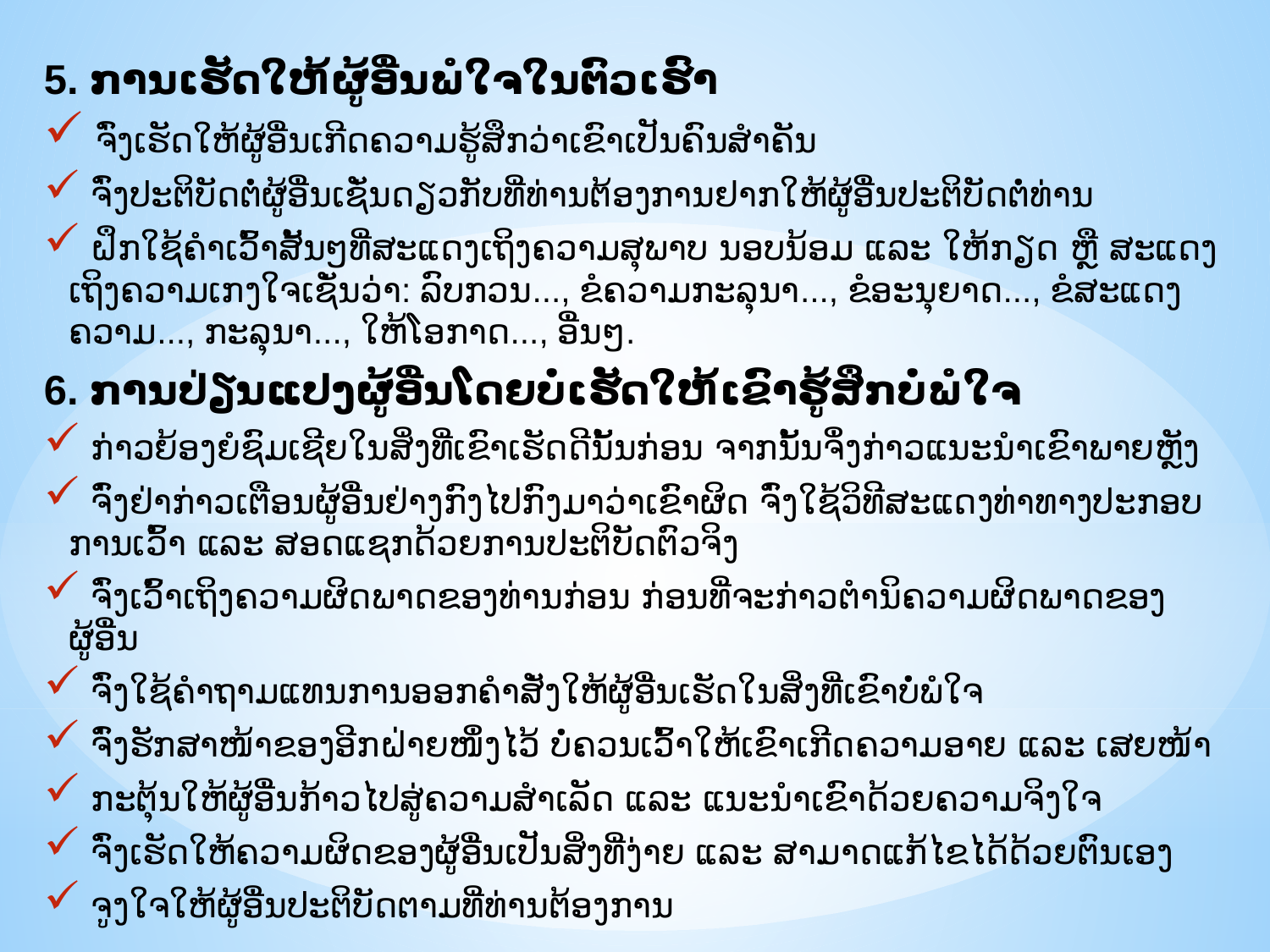

5. ການເຮັດໃຫ້ຜູ້ອື່ນພໍໃຈໃນຕົວເຮົາ
 ຈົ່ງເຮັດໃຫ້ຜູ້ອື່ນເກີດຄວາມຮູ້ສຶກວ່າເຂົາເປັນຄົນສຳຄັນ
 ຈົ່ງປະຕິບັດຕໍ່ຜູ້ອື່ນເຊັ່ນດຽວກັບທີ່ທ່ານຕ້ອງການຢາກໃຫ້ຜູ້ອື່ນປະຕິບັດຕໍ່ທ່ານ
 ຝຶກໃຊ້ຄຳເວົ້າສັ້ນໆທີ່ສະແດງເຖິງຄວາມສຸພາບ ນອບນ້ອມ ແລະ ໃຫ້ກຽດ ຫຼື ສະແດງເຖິງຄວາມເກງໃຈເຊັ່ນວ່າ: ລົບກວນ..., ຂໍຄວາມກະລຸນາ..., ຂໍອະນຸຍາດ..., ຂໍສະແດງຄວາມ..., ກະລຸນາ..., ໃຫ້ໂອກາດ..., ອື່ນໆ.
6. ການປ່ຽນແປງຜູ້ອື່ນໂດຍບໍ່ເຮັດໃຫ້ເຂົາຮູ້ສຶກບໍ່ພໍໃຈ
 ກ່າວຍ້ອງຍໍຊົມເຊີຍໃນສິ່ງທີ່ເຂົາເຮັດດີນັ້ນກ່ອນ ຈາກນັ້ນຈຶ່ງກ່າວແນະນຳເຂົາພາຍຫຼັງ
 ຈົ່ງຢ່າກ່າວເຕືອນຜູ້ອື່ນຢ່າງກົງໄປກົງມາວ່າເຂົາຜິດ ຈົ່ງໃຊ້ວິທີສະແດງທ່າທາງປະກອບການເວົ້າ ແລະ ສອດແຊກດ້ວຍການປະຕິບັດຕົວຈິງ
 ຈົ່ງເວົ້າເຖິງຄວາມຜິດພາດຂອງທ່ານກ່ອນ ກ່ອນທີ່ຈະກ່າວຕຳນິຄວາມຜິດພາດຂອງຜູ້ອື່ນ
 ຈົ່ງໃຊ້ຄຳຖາມແທນການອອກຄຳສັ່ງໃຫ້ຜູ້ອື່ນເຮັດໃນສິ່ງທີ່ເຂົາບໍ່ພໍໃຈ
 ຈົ່ງຮັກສາໜ້າຂອງອີກຝ່າຍໜຶ່ງໄວ້ ບໍ່ຄວນເວົ້າໃຫ້ເຂົາເກີດຄວາມອາຍ ແລະ ເສຍໜ້າ
 ກະຕຸ້ນໃຫ້ຜູ້ອື່ນກ້າວໄປສູ່ຄວາມສຳເລັດ ແລະ ແນະນຳເຂົາດ້ວຍຄວາມຈິງໃຈ
 ຈົ່ງເຮັດໃຫ້ຄວາມຜິດຂອງຜູ້ອື່ນເປັນສິ່ງທີ່ງ່າຍ ແລະ ສາມາດແກ້ໄຂໄດ້ດ້ວຍຕົນເອງ
 ຈູງໃຈໃຫ້ຜູ້ອື່ນປະຕິບັດຕາມທີ່ທ່ານຕ້ອງການ